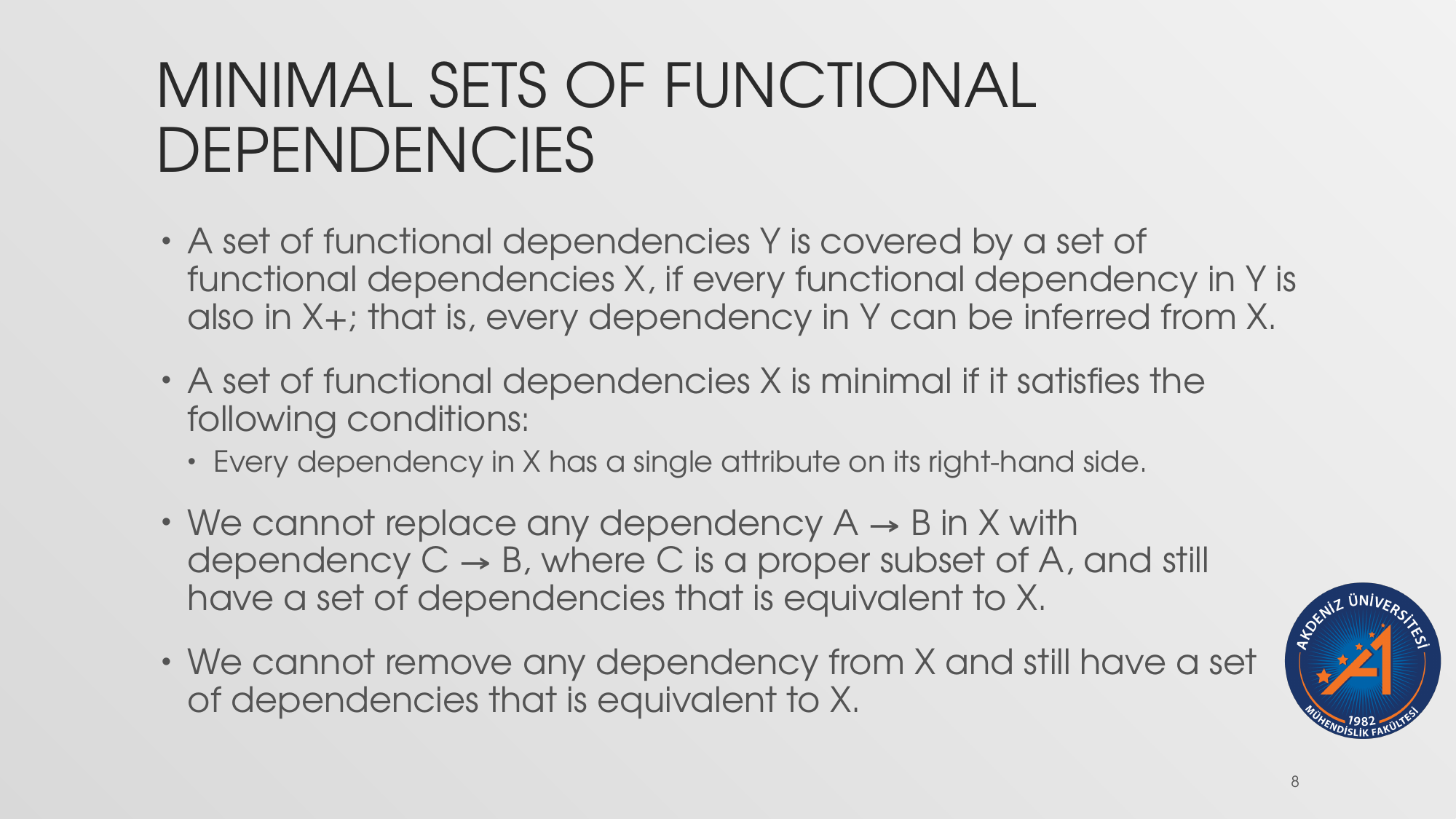

# Minimal Sets of Functional Dependencies
A set of functional dependencies Y is covered by a set of functional dependencies X, if every functional dependency in Y is also in X+; that is, every dependency in Y can be inferred from X.
A set of functional dependencies X is minimal if it satisfies the following conditions:
Every dependency in X has a single attribute on its right-hand side.
We cannot replace any dependency A → B in X with dependency C → B, where C is a proper subset of A, and still have a set of dependencies that is equivalent to X.
We cannot remove any dependency from X and still have a set of dependencies that is equivalent to X.
8